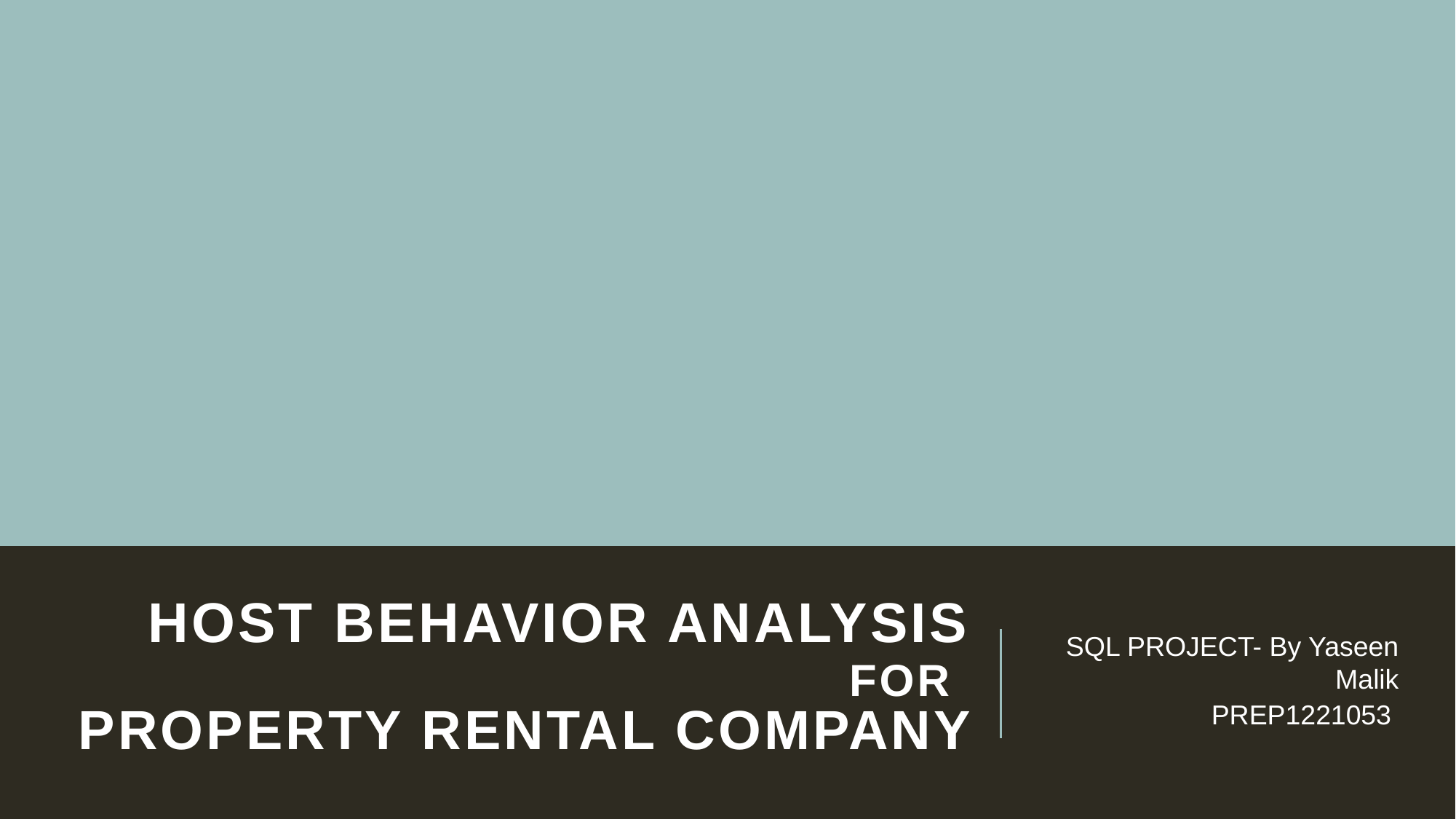

# Host Behavior Analysis For Property Rental Company
SQL PROJECT- By Yaseen Malik
PREP1221053